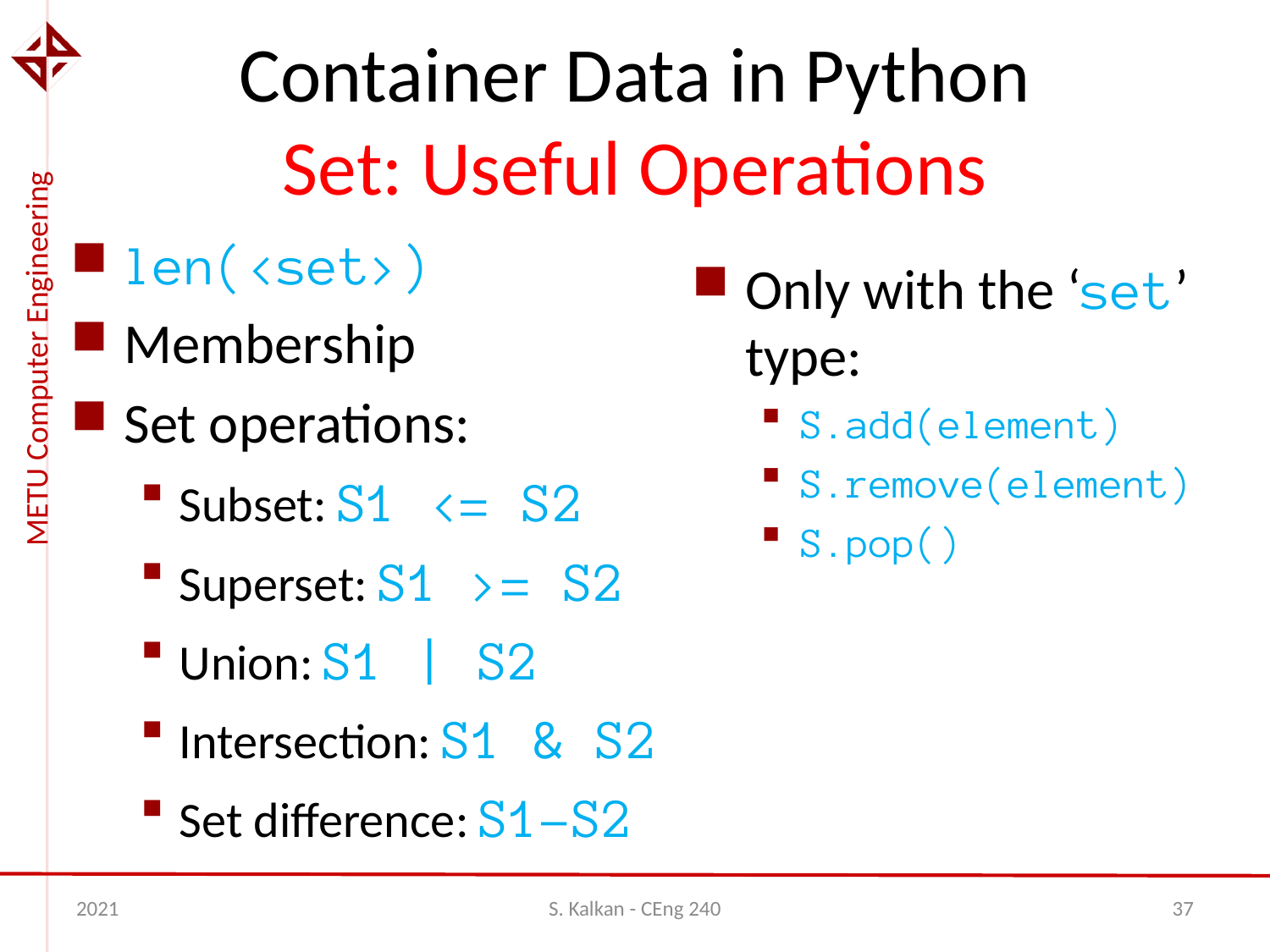

# Container Data in Python Set: Useful Operations
len(<set>)
Membership
Set operations:
Subset: S1 <= S2
Superset: S1 >= S2
Union: S1 | S2
Intersection: S1 & S2
Set difference: S1-S2

Only with the ‘set’ type:
S.add(element)
S.remove(element)
S.pop()
2021
S. Kalkan - CEng 240
37